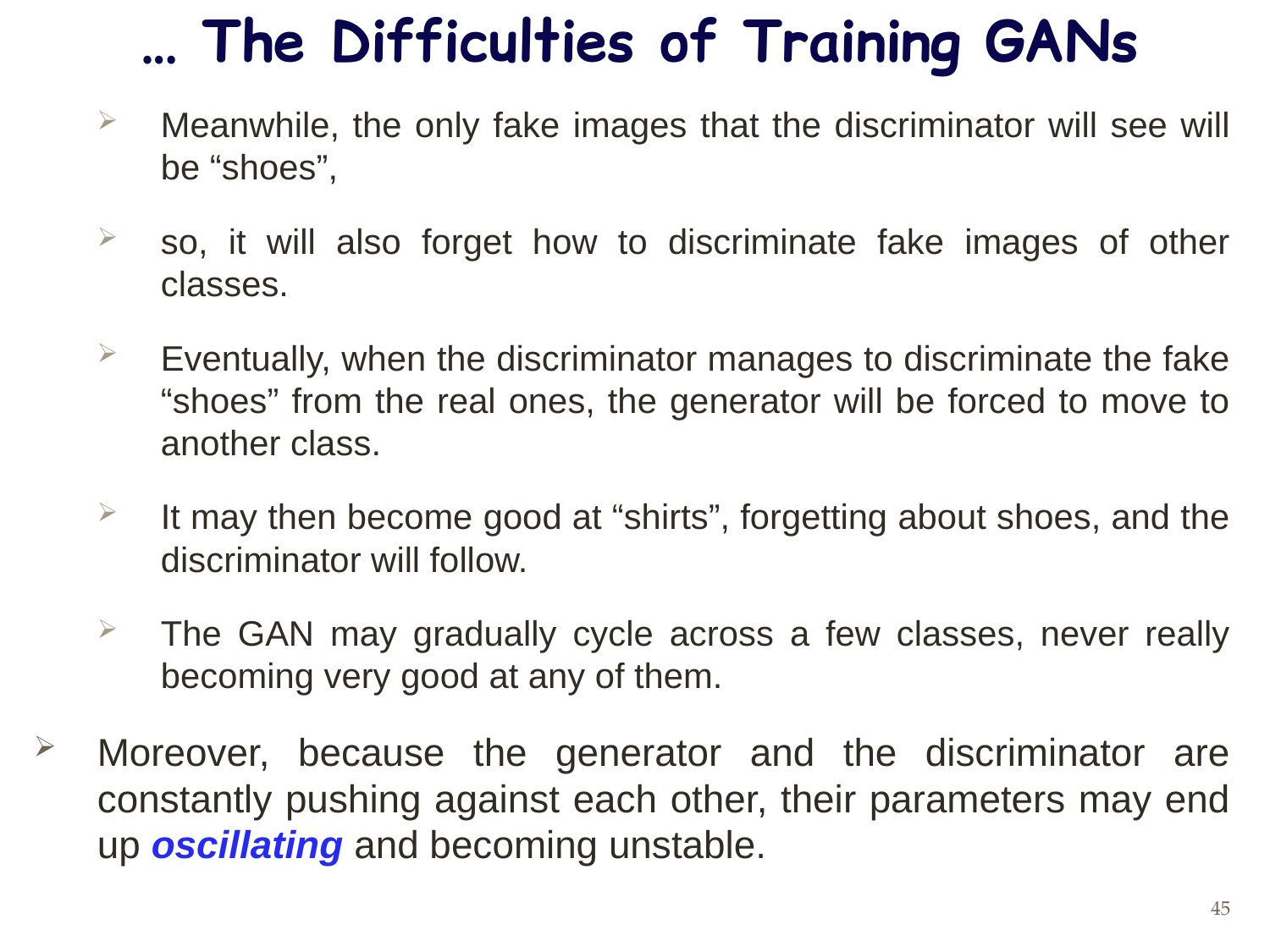

# … The Difficulties of Training GANs
Meanwhile, the only fake images that the discriminator will see will be “shoes”,
so, it will also forget how to discriminate fake images of other classes.
Eventually, when the discriminator manages to discriminate the fake “shoes” from the real ones, the generator will be forced to move to another class.
It may then become good at “shirts”, forgetting about shoes, and the discriminator will follow.
The GAN may gradually cycle across a few classes, never really becoming very good at any of them.
Moreover, because the generator and the discriminator are constantly pushing against each other, their parameters may end up oscillating and becoming unstable.
45